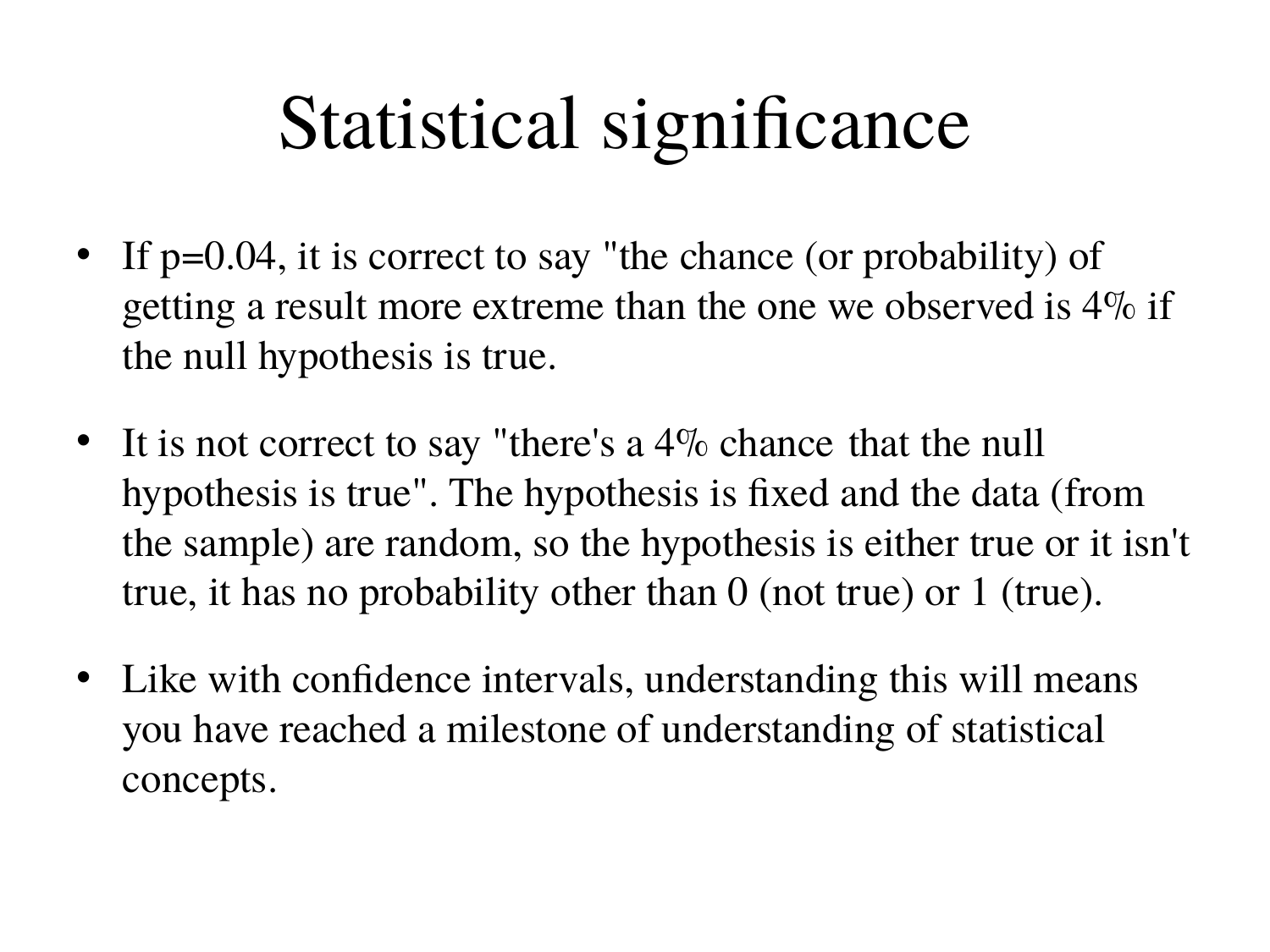

# Statistical significance
If p=0.04, it is correct to say "the chance (or probability) of getting a result more extreme than the one we observed is 4% if the null hypothesis is true.

It is not correct to say "there's a 4% chance that the null hypothesis is true". The hypothesis is fixed and the data (from the sample) are random, so the hypothesis is either true or it isn't true, it has no probability other than 0 (not true) or 1 (true).

Like with confidence intervals, understanding this will means you have reached a milestone of understanding of statistical concepts.